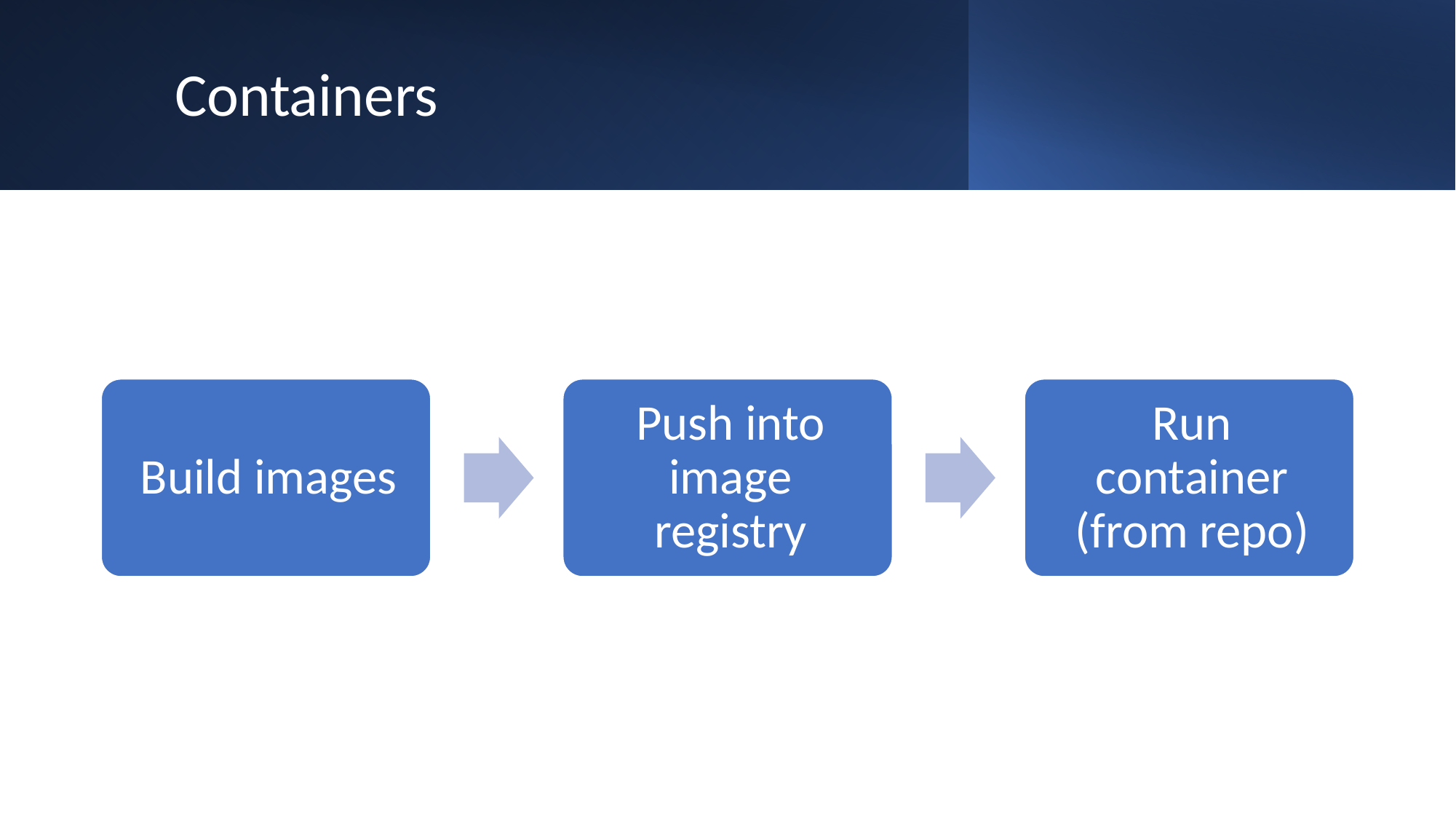

# Containers
Build images

Push into image registry

Run container (from repo)